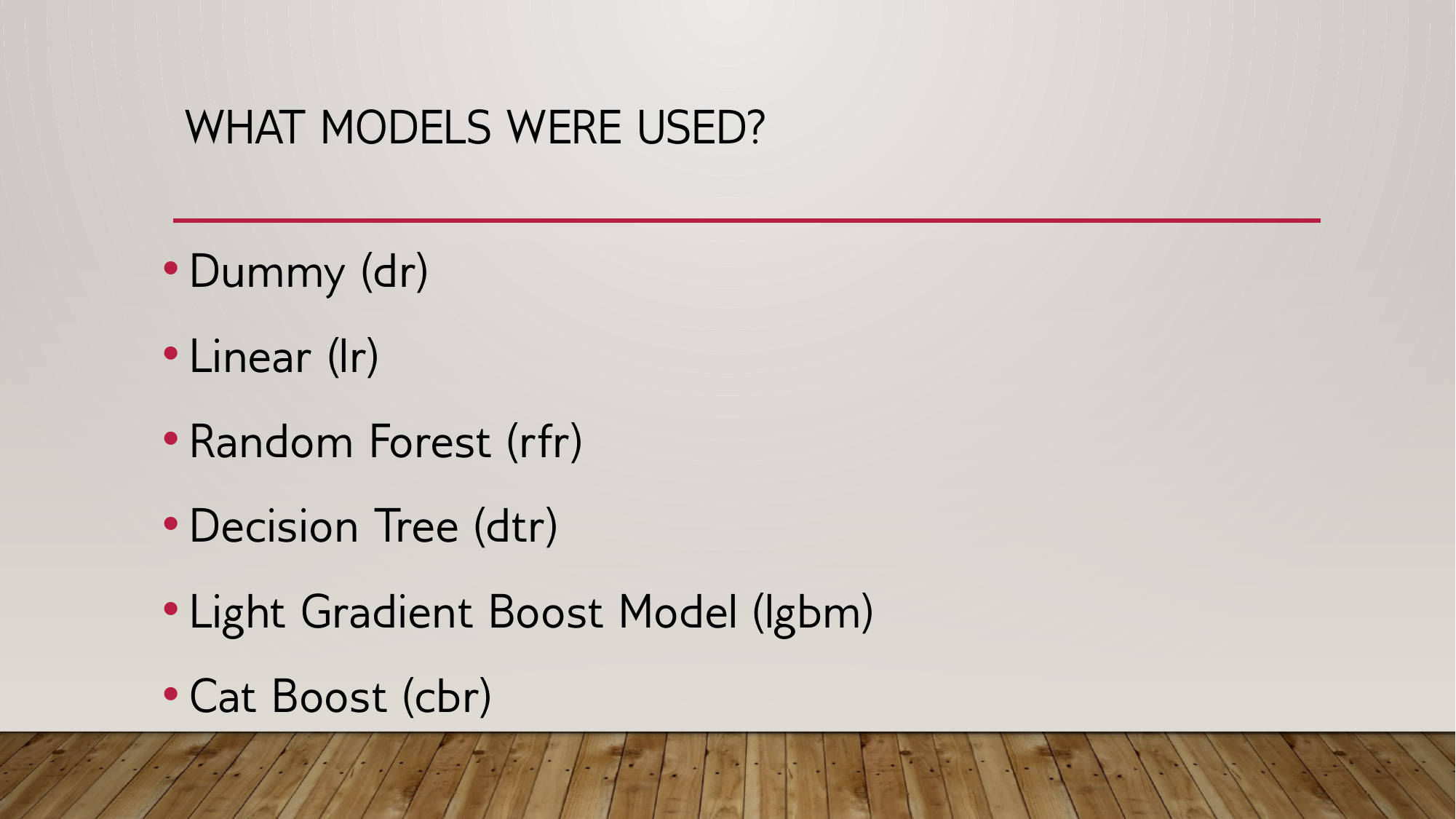

# What models were used?
Dummy (dr)
Linear (lr)
Random Forest (rfr)
Decision Tree (dtr)
Light Gradient Boost Model (lgbm)
Cat Boost (cbr)